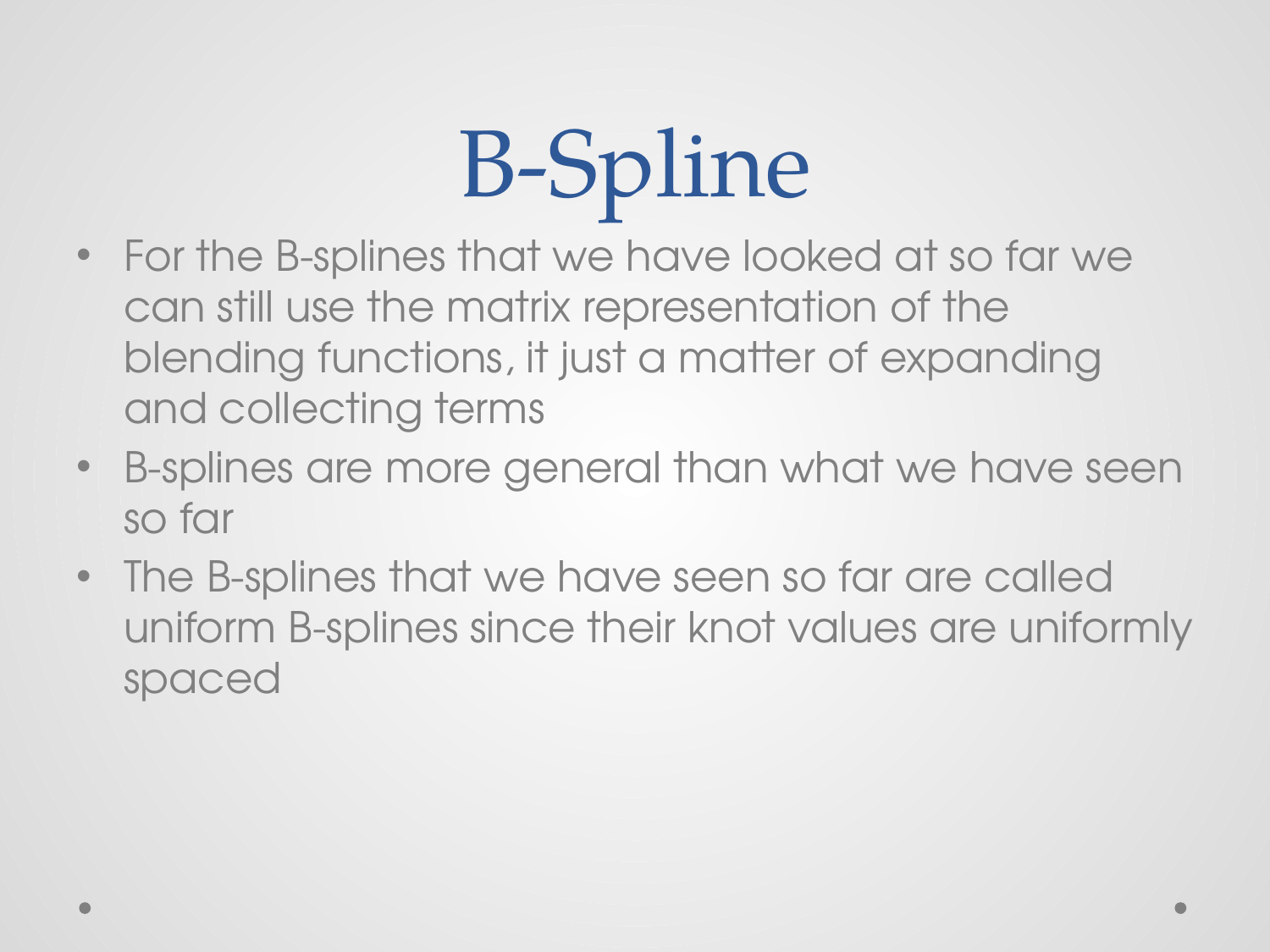

# B-Spline
For the B-splines that we have looked at so far we can still use the matrix representation of the blending functions, it just a matter of expanding and collecting terms
B-splines are more general than what we have seen so far
The B-splines that we have seen so far are called uniform B-splines since their knot values are uniformly spaced